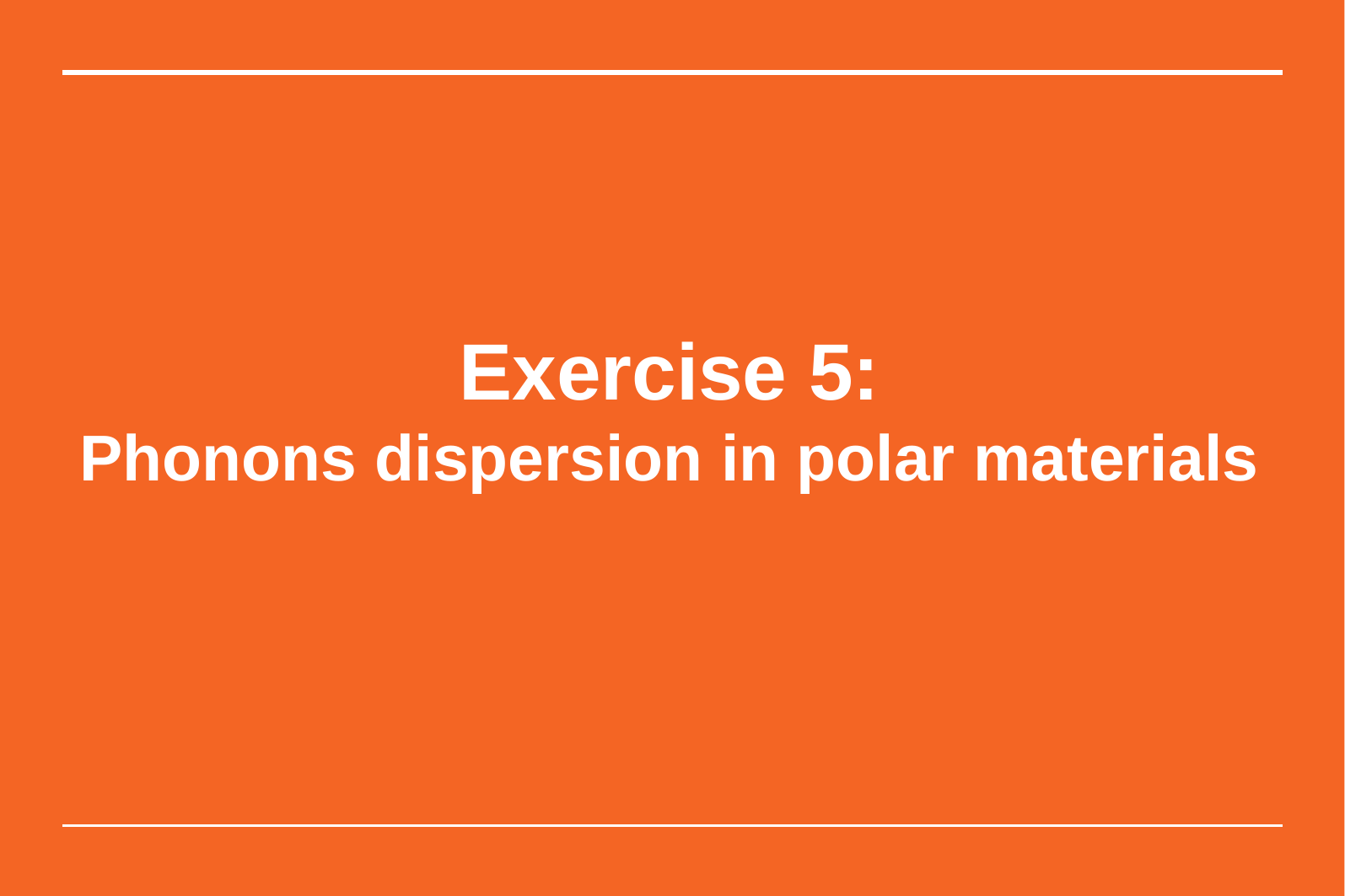

# Exercise 5: Phonons dispersion in polar materials